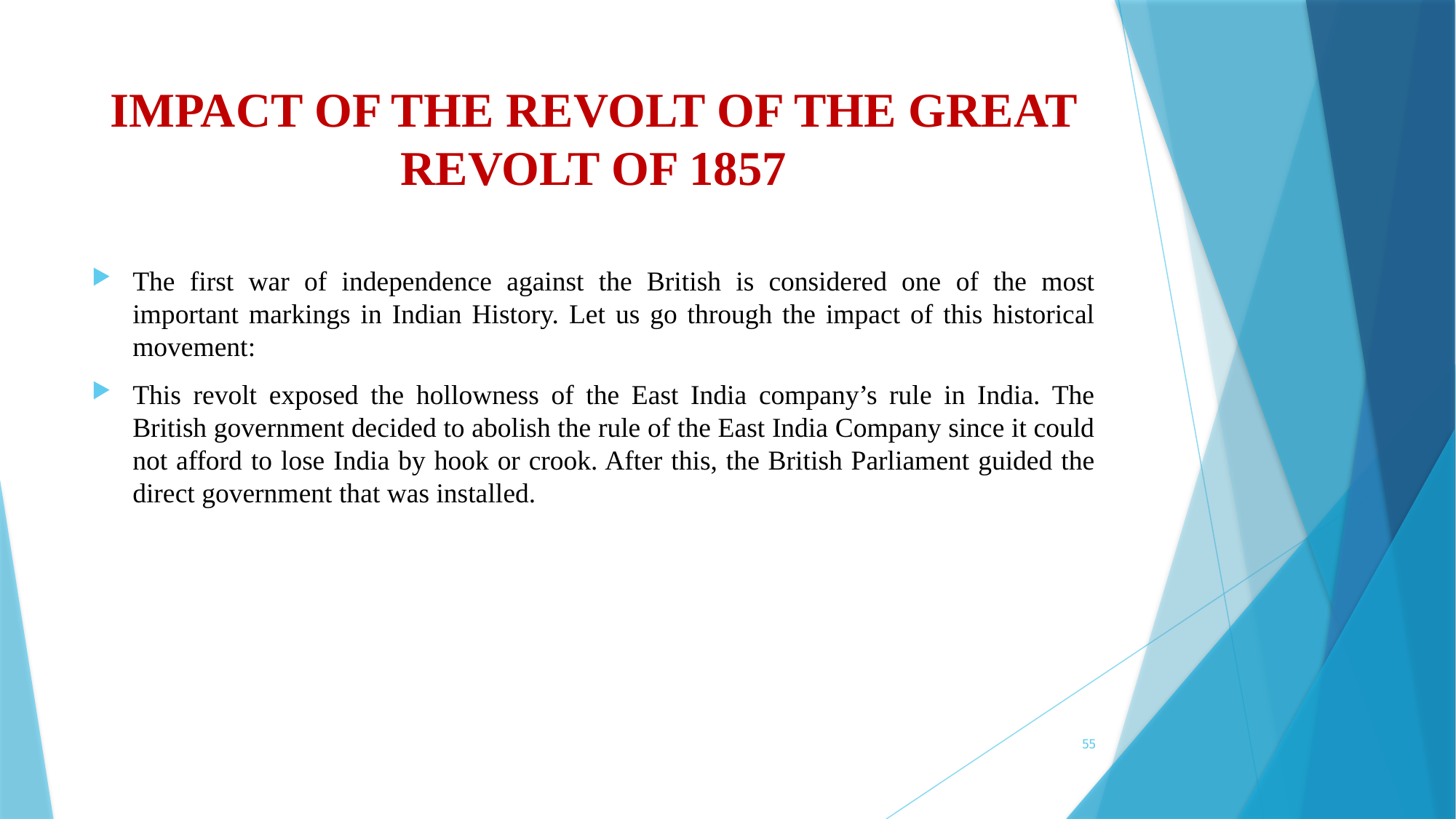

# IMPACT OF THE REVOLT OF THE GREAT REVOLT OF 1857
The first war of independence against the British is considered one of the most important markings in Indian History. Let us go through the impact of this historical movement:
This revolt exposed the hollowness of the East India company’s rule in India. The British government decided to abolish the rule of the East India Company since it could not afford to lose India by hook or crook. After this, the British Parliament guided the direct government that was installed.

55